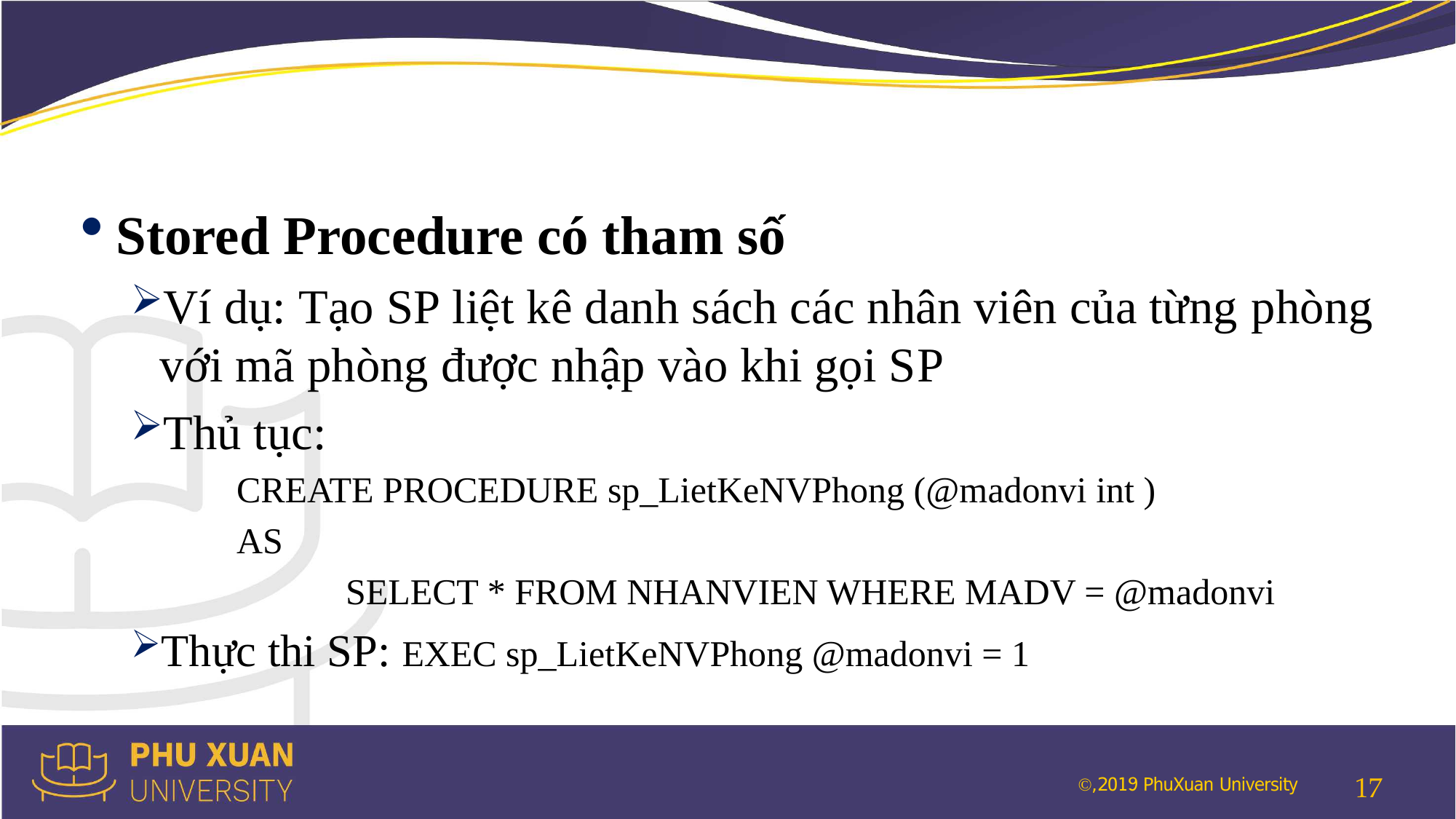

#
Stored Procedure có tham số
Ví dụ: Tạo SP liệt kê danh sách các nhân viên của từng phòng với mã phòng được nhập vào khi gọi SP
Thủ tục:
	CREATE PROCEDURE sp_LietKeNVPhong (@madonvi int )
	AS
		SELECT * FROM NHANVIEN WHERE MADV = @madonvi
Thực thi SP: EXEC sp_LietKeNVPhong @madonvi = 1

17